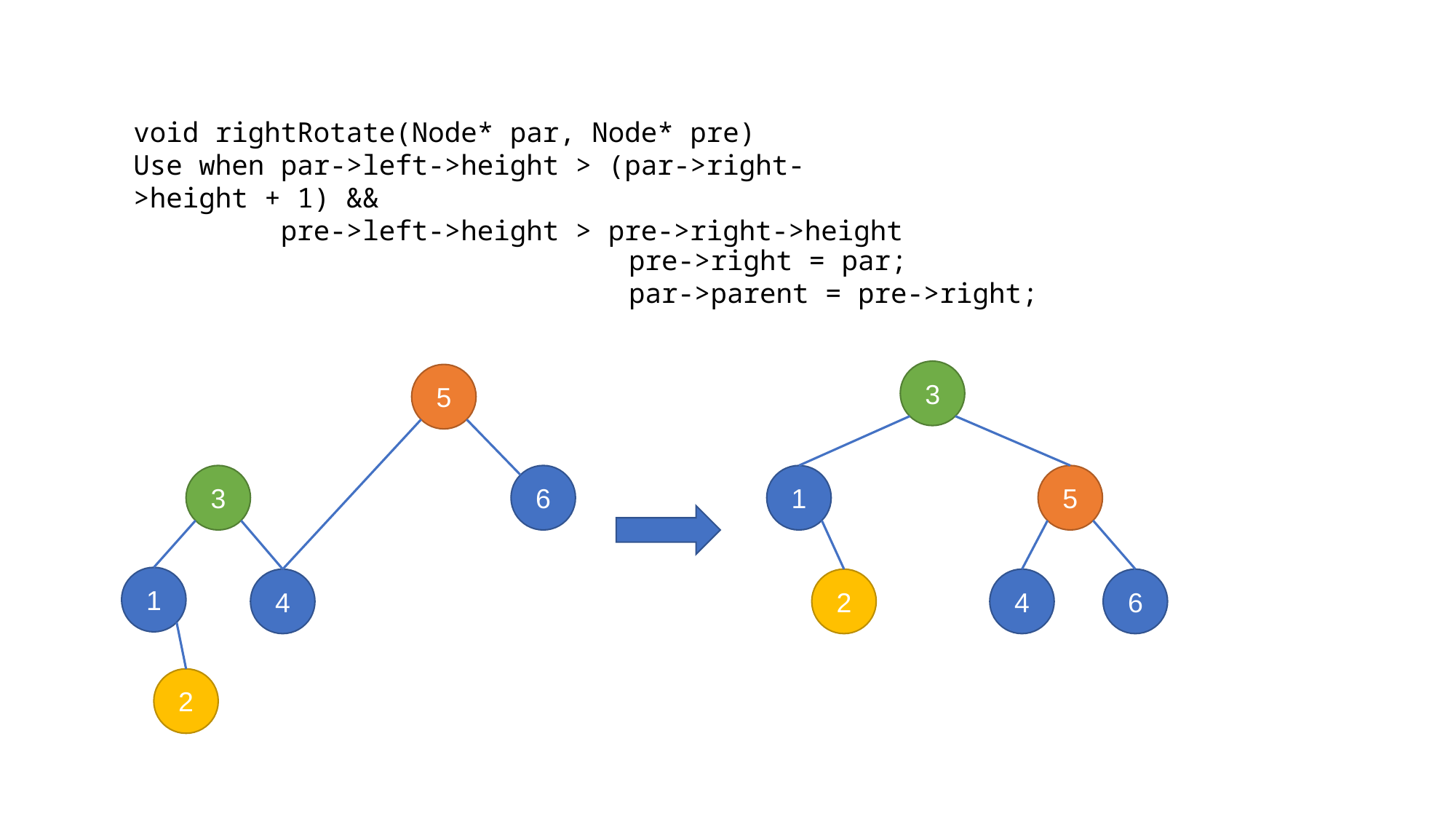

void rightRotate(Node* par, Node* pre)
Use when par->left->height > (par->right->height + 1) &&
         pre->left->height > pre->right->height
pre->right = par;
par->parent = pre->right;
3
5
1
6
4
2
5
6
3
1
4
2